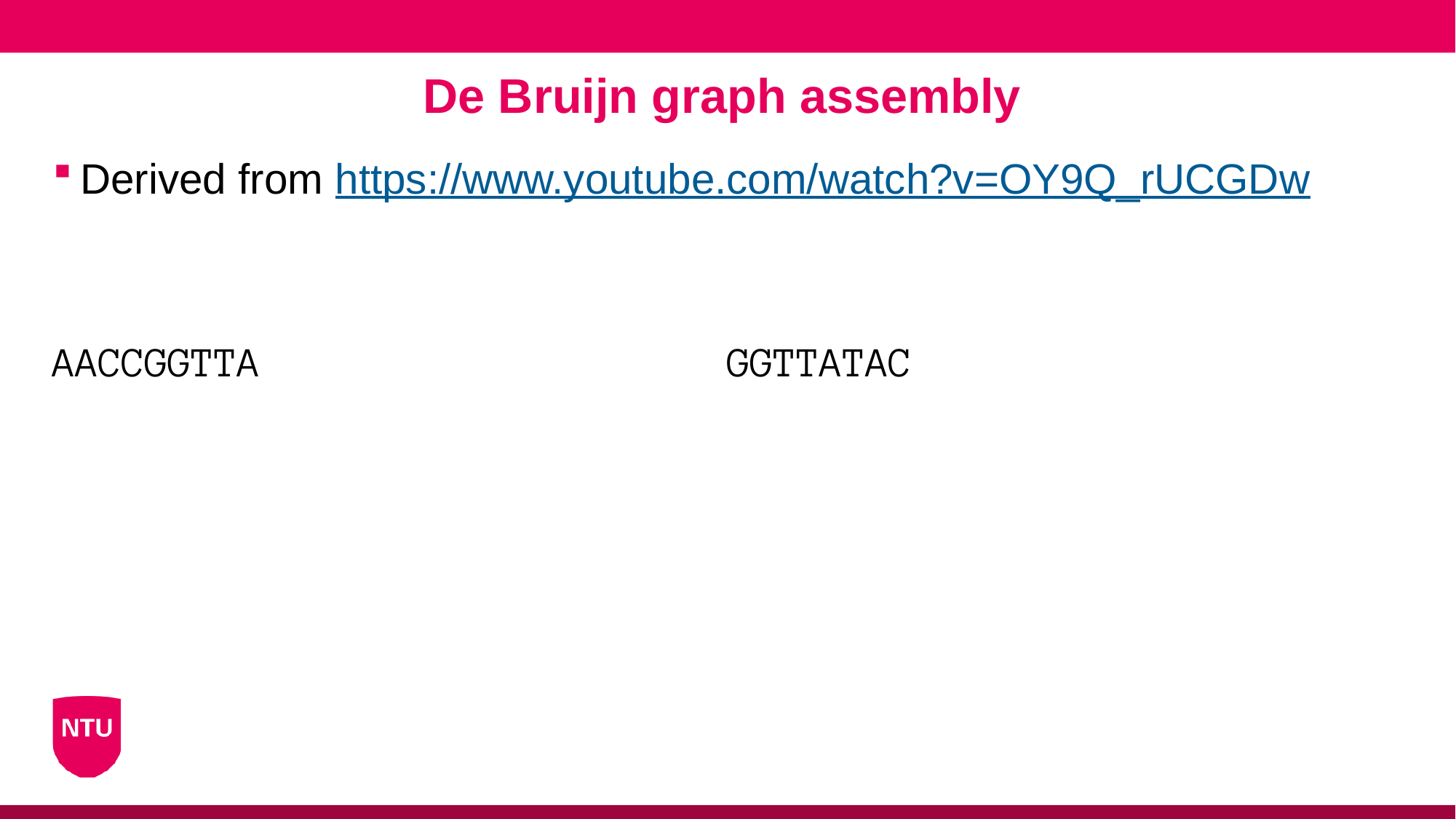

# De Bruijn graph assembly
Derived from https://www.youtube.com/watch?v=OY9Q_rUCGDw
AACCGGTTA

GGTTATAC